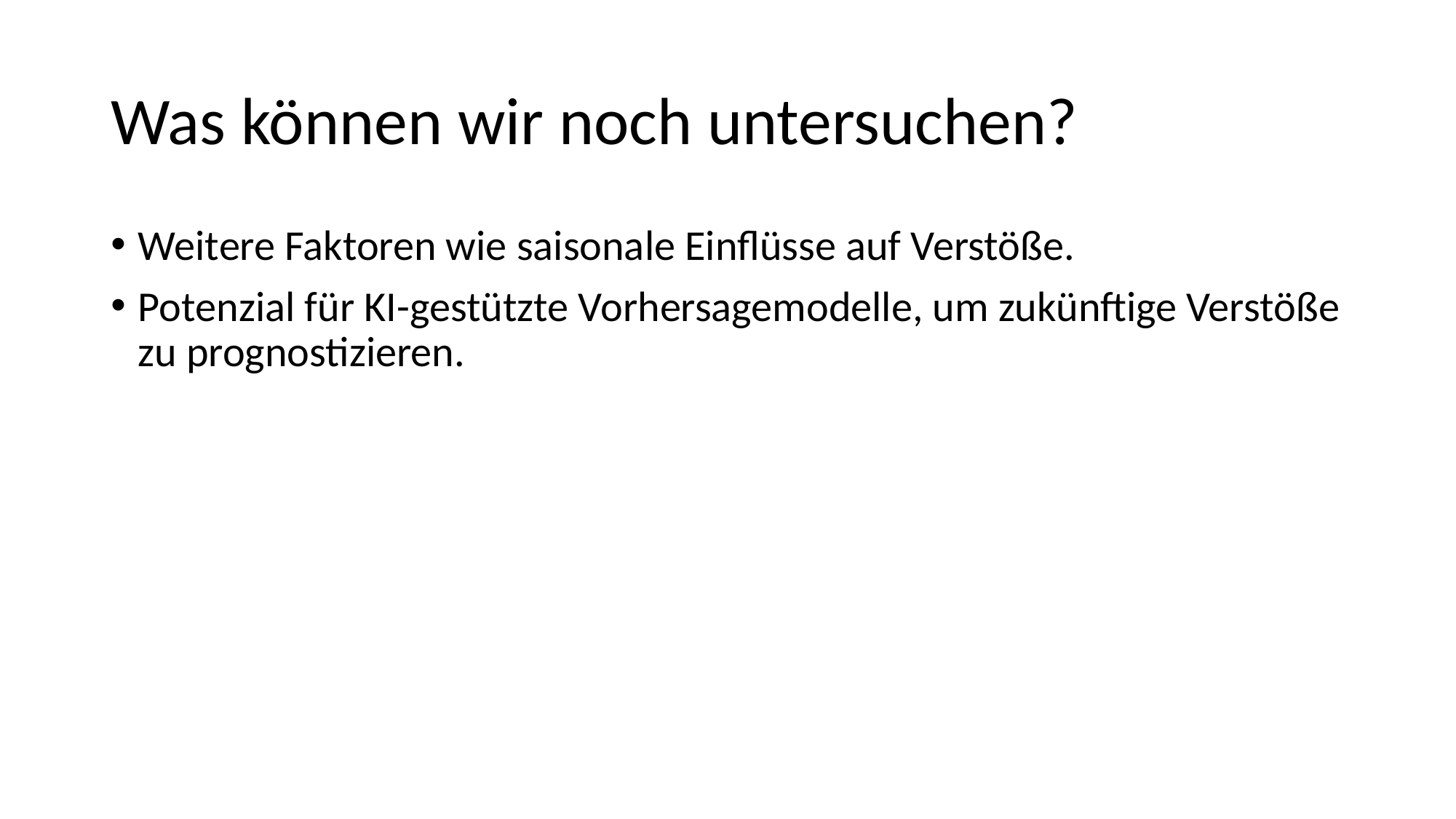

# Was können wir noch untersuchen?
Weitere Faktoren wie saisonale Einflüsse auf Verstöße.
Potenzial für KI-gestützte Vorhersagemodelle, um zukünftige Verstöße zu prognostizieren.